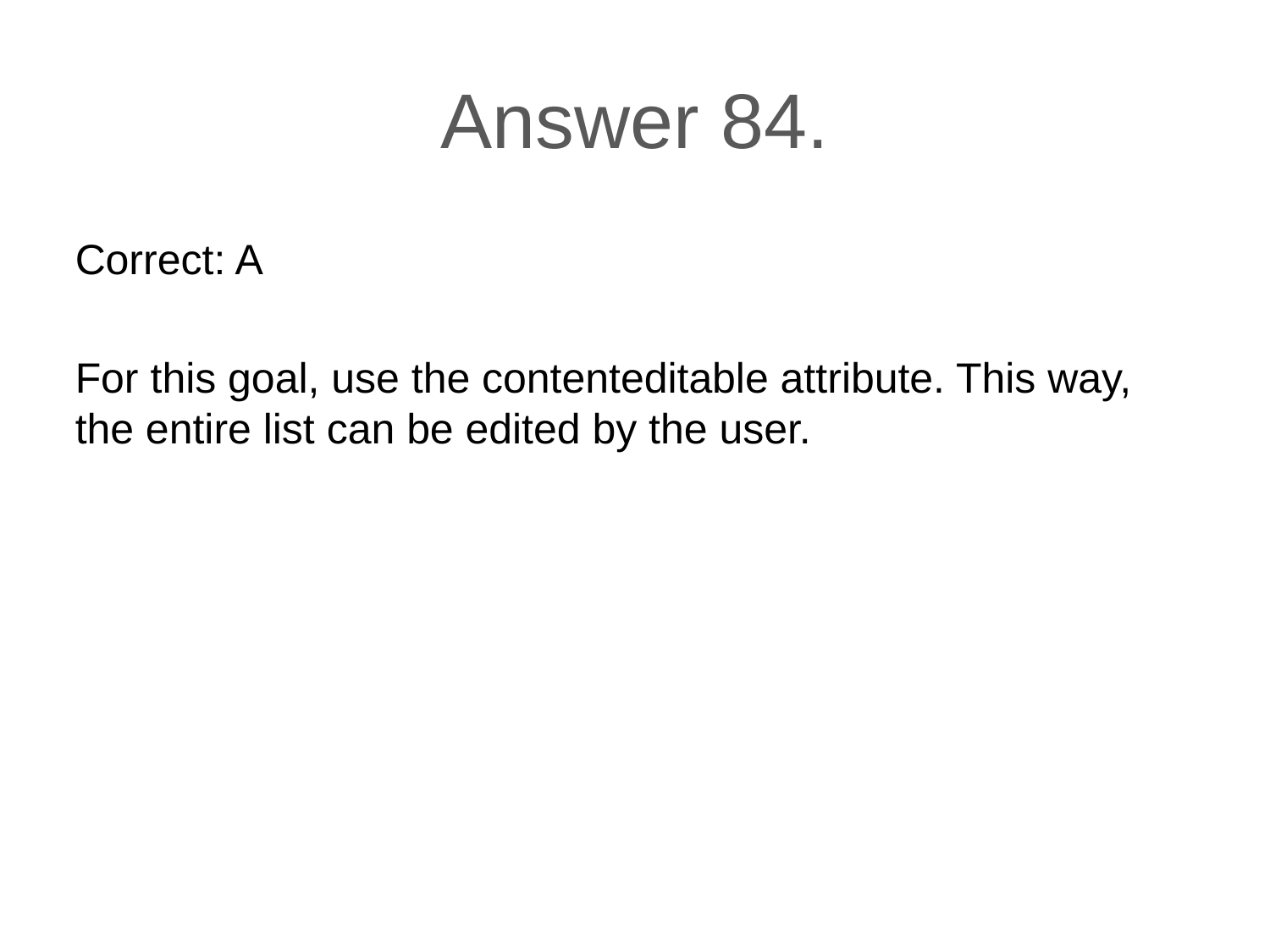

# Answer 84.
Correct: A

For this goal, use the contenteditable attribute. This way, the entire list can be edited by the user.